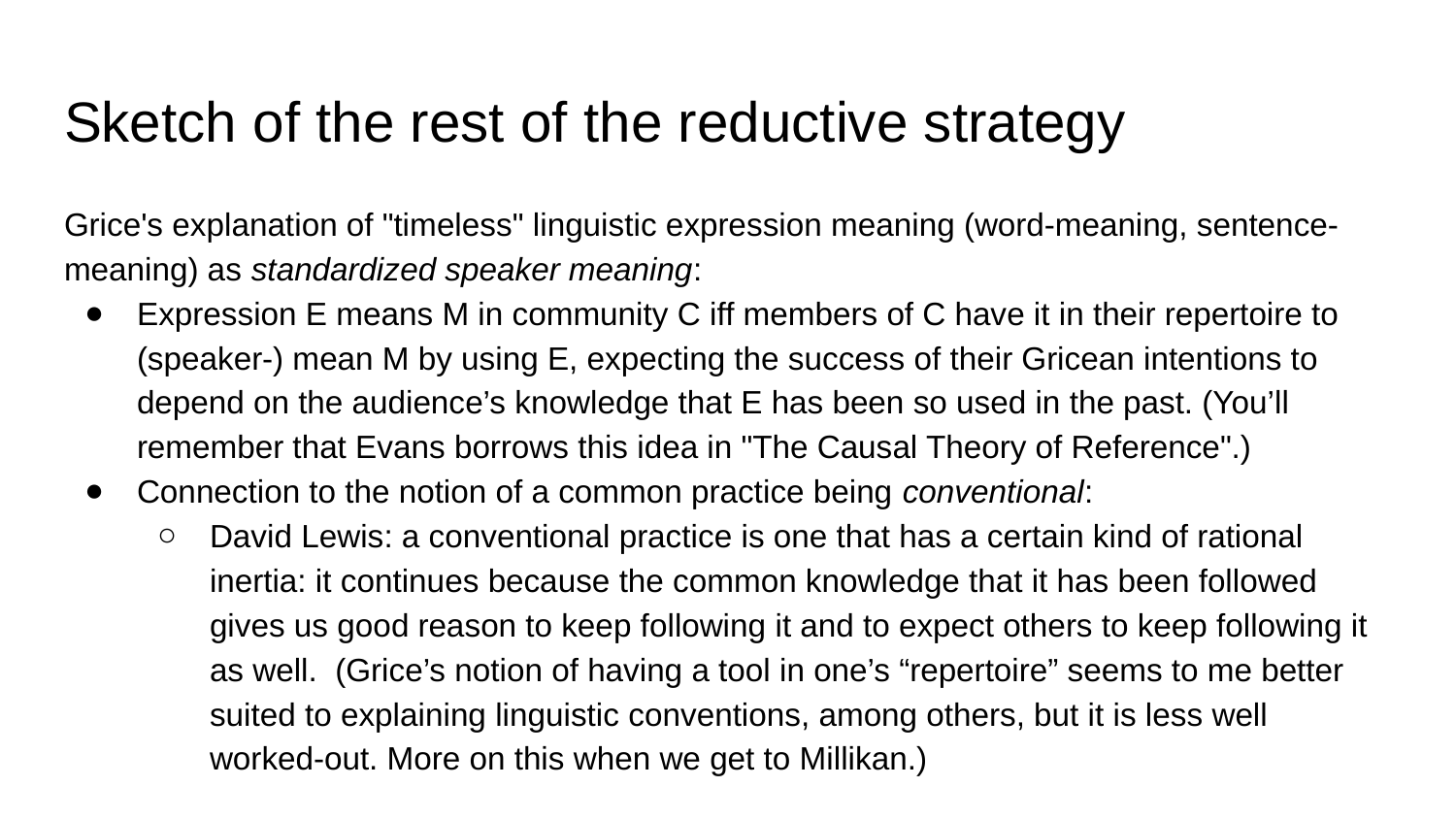

# Sketch of the rest of the reductive strategy
Grice's explanation of "timeless" linguistic expression meaning (word-meaning, sentence-meaning) as standardized speaker meaning:
Expression E means M in community C iff members of C have it in their repertoire to (speaker-) mean M by using E, expecting the success of their Gricean intentions to depend on the audience’s knowledge that E has been so used in the past. (You’ll remember that Evans borrows this idea in "The Causal Theory of Reference".)
Connection to the notion of a common practice being conventional:
David Lewis: a conventional practice is one that has a certain kind of rational inertia: it continues because the common knowledge that it has been followed gives us good reason to keep following it and to expect others to keep following it as well.  (Grice’s notion of having a tool in one’s “repertoire” seems to me better suited to explaining linguistic conventions, among others, but it is less well worked-out. More on this when we get to Millikan.)